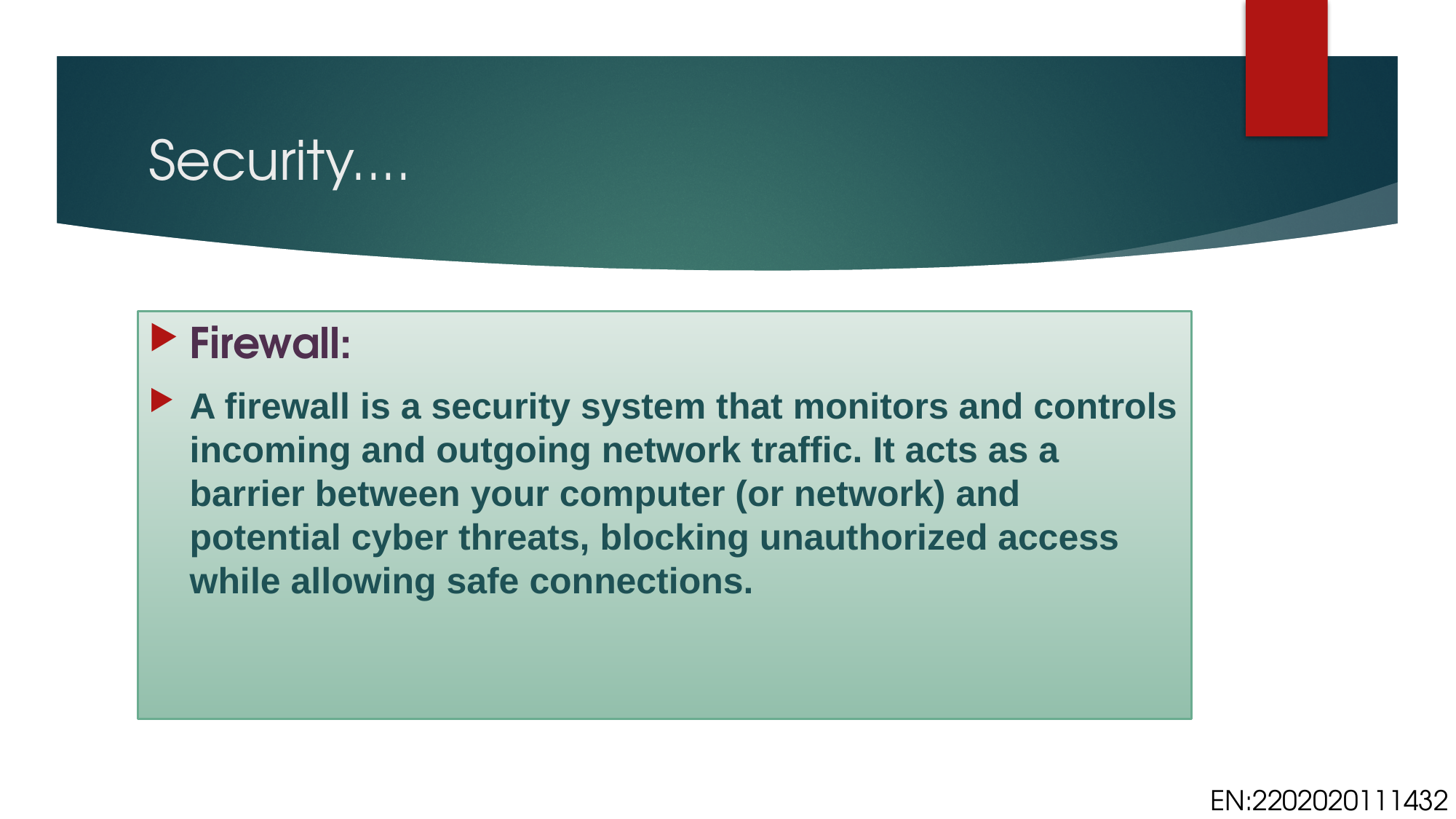

# Security....
Firewall:
A firewall is a security system that monitors and controls incoming and outgoing network traffic. It acts as a barrier between your computer (or network) and potential cyber threats, blocking unauthorized access while allowing safe connections.
EN:2202020111432